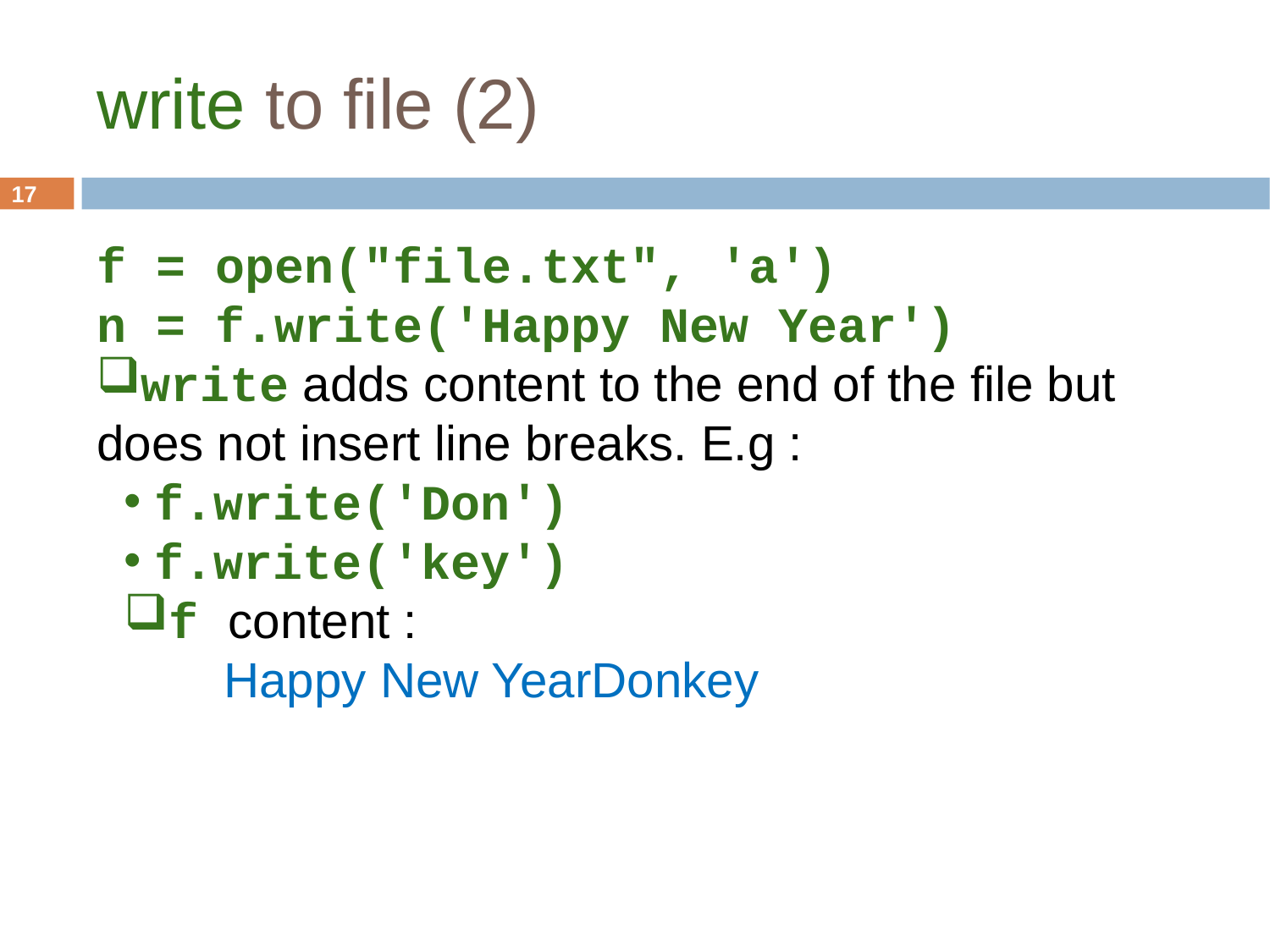

write to file (2)
17
f = open("file.txt", 'a')
n = f.write('Happy New Year')
write adds content to the end of the file but does not insert line breaks. E.g :
f.write('Don')
f.write('key')
f content :
	Happy New YearDonkey